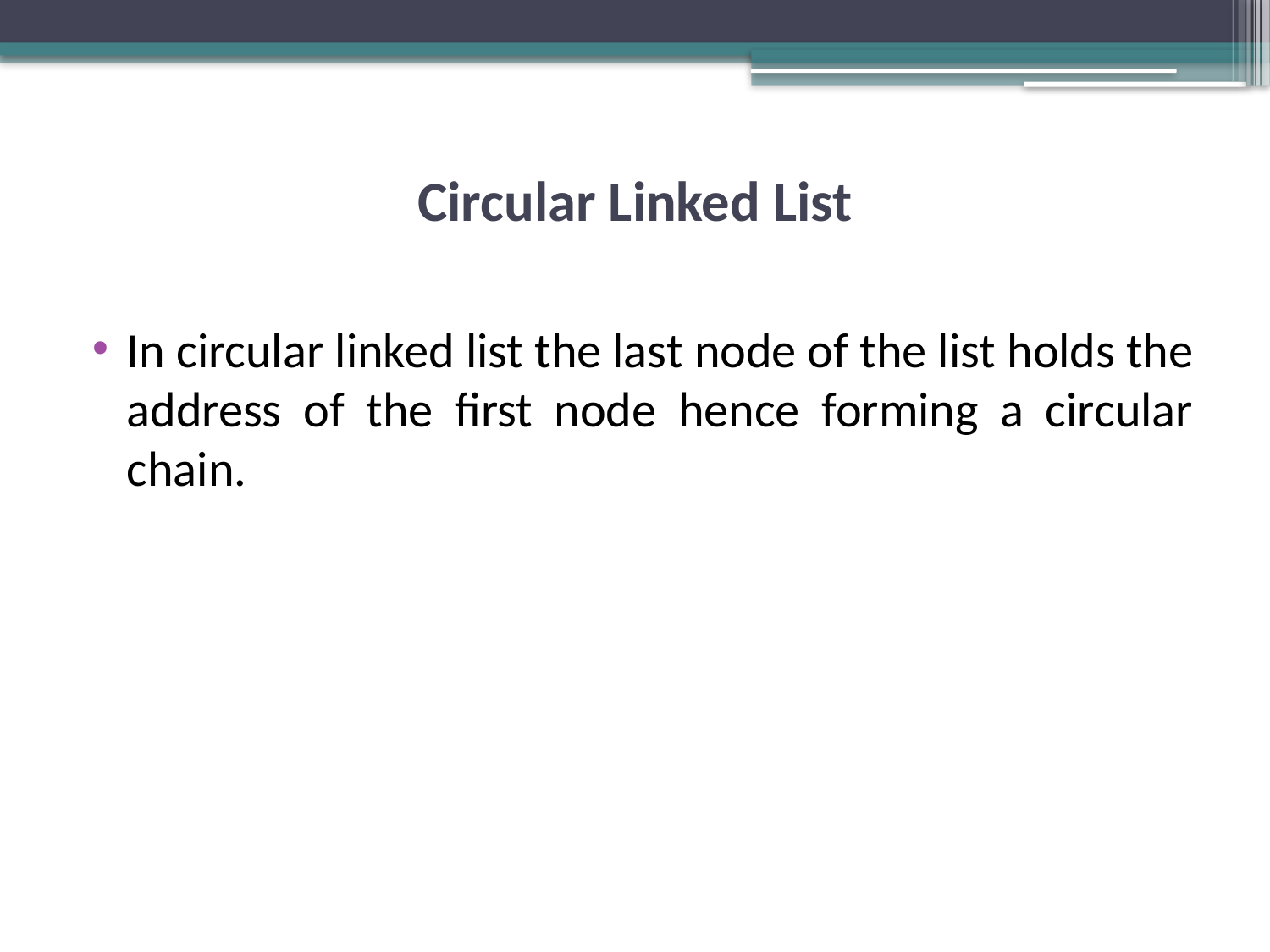

# Circular Linked List
In circular linked list the last node of the list holds the address of the first node hence forming a circular chain.